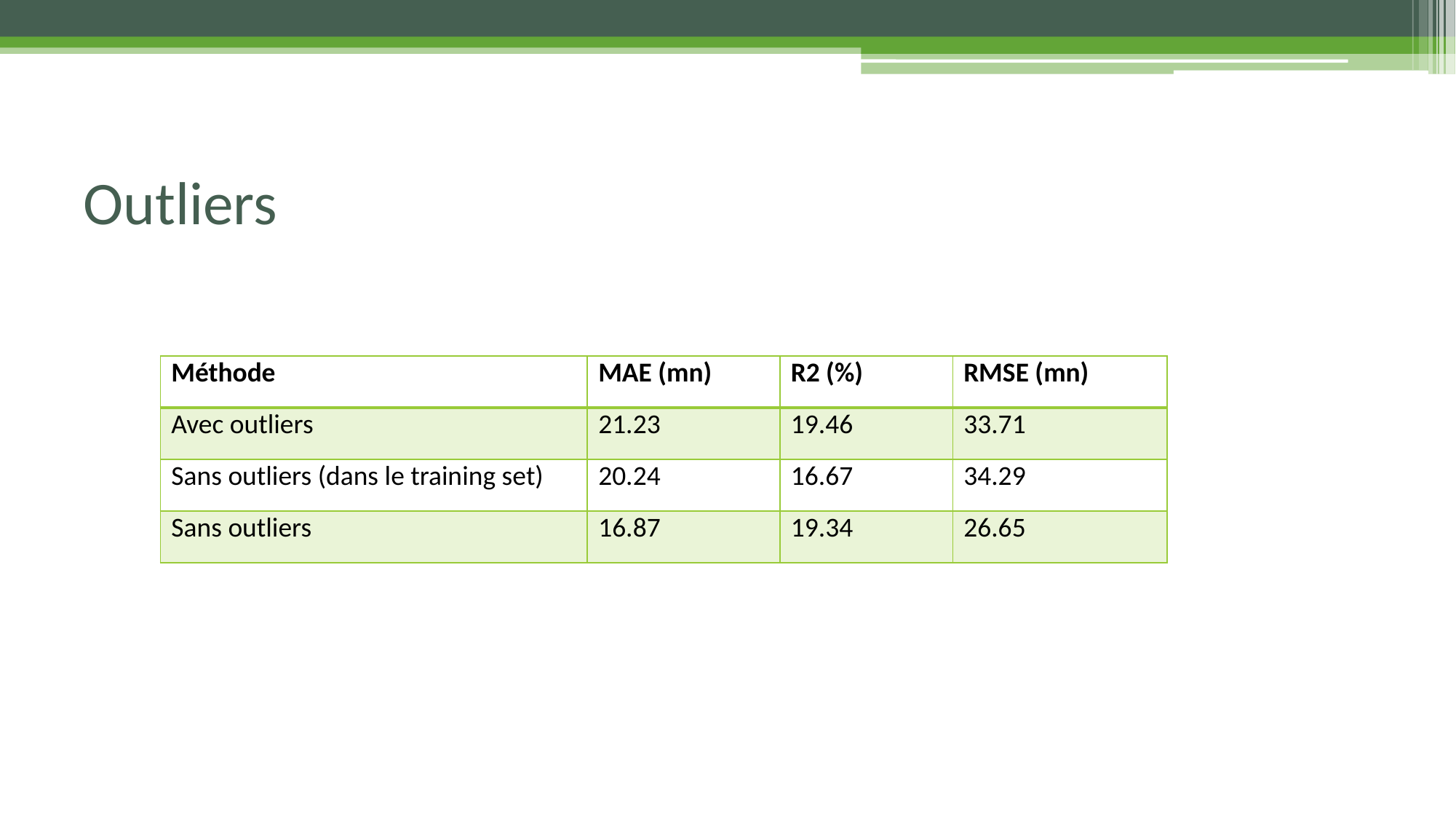

# Outliers
| Méthode | MAE (mn) | R2 (%) | RMSE (mn) |
| --- | --- | --- | --- |
| Avec outliers | 21.23 | 19.46 | 33.71 |
| Sans outliers (dans le training set) | 20.24 | 16.67 | 34.29 |
| Sans outliers | 16.87 | 19.34 | 26.65 |